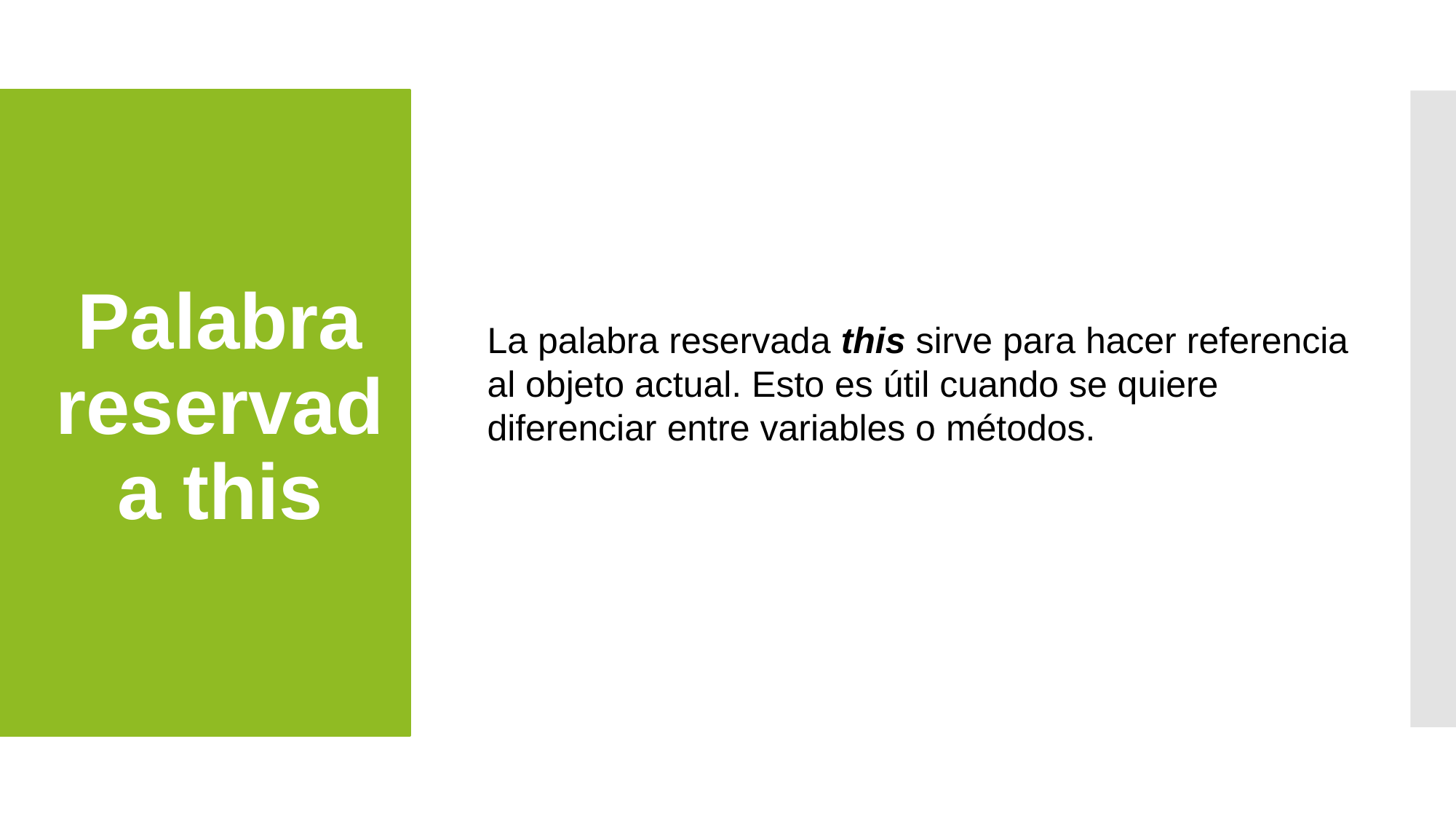

# Palabra reservada this
La palabra reservada this sirve para hacer referencia al objeto actual. Esto es útil cuando se quiere diferenciar entre variables o métodos.